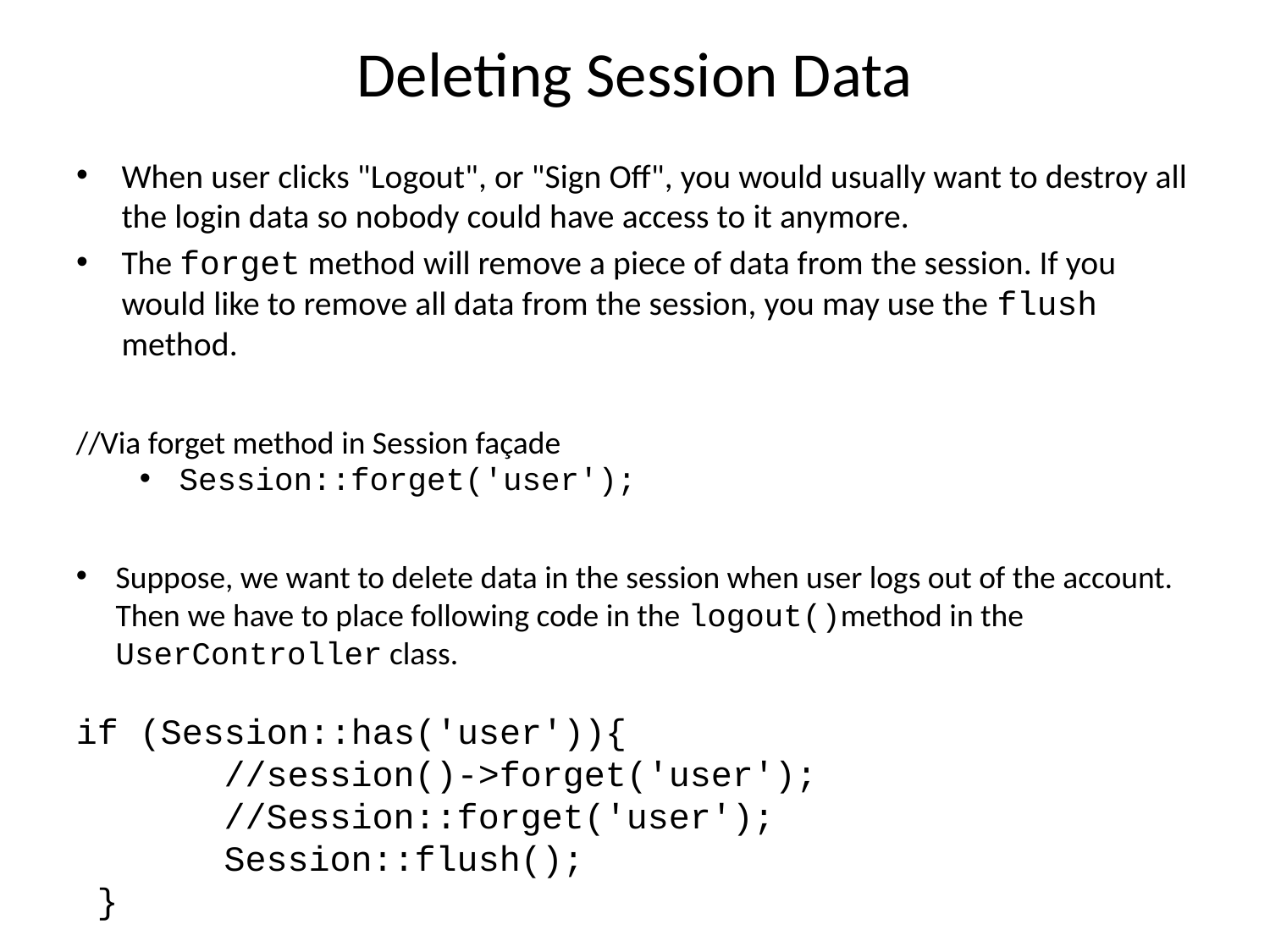

# Deleting Session Data
When user clicks "Logout", or "Sign Off", you would usually want to destroy all the login data so nobody could have access to it anymore.
The forget method will remove a piece of data from the session. If you would like to remove all data from the session, you may use the flush method.

//Via forget method in Session façade
Session::forget('user');
Suppose, we want to delete data in the session when user logs out of the account. Then we have to place following code in the logout()method in the UserController class.

if (Session::has('user')){
       //session()->forget('user');
       //Session::forget('user');
       Session::flush();
 }